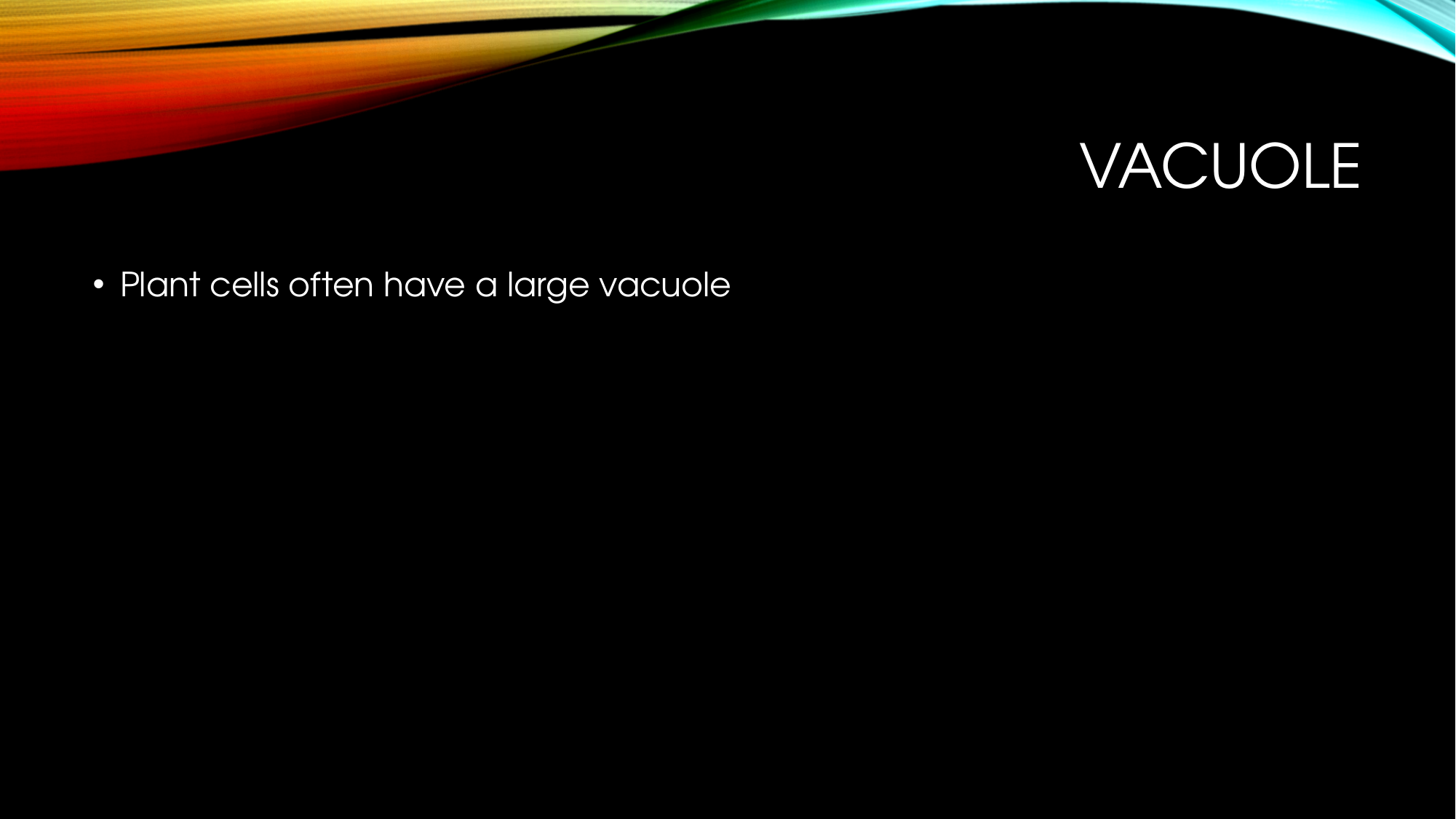

# Vacuole
Plant cells often have a large vacuole